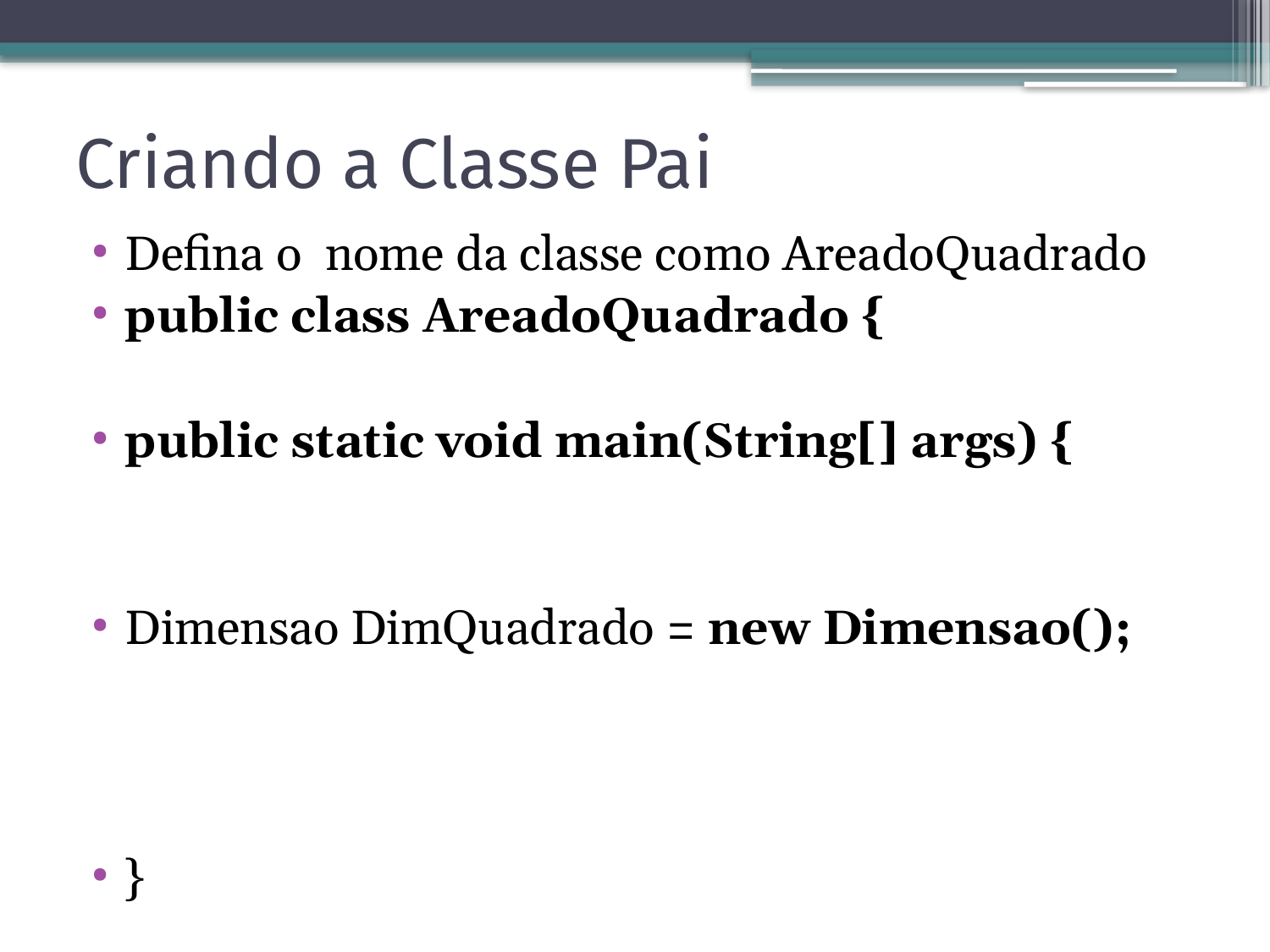

# Criando a Classe Pai
Defina o  nome da classe como AreadoQuadrado
public class AreadoQuadrado {

public static void main(String[] args) {

Dimensao DimQuadrado = new Dimensao();

}